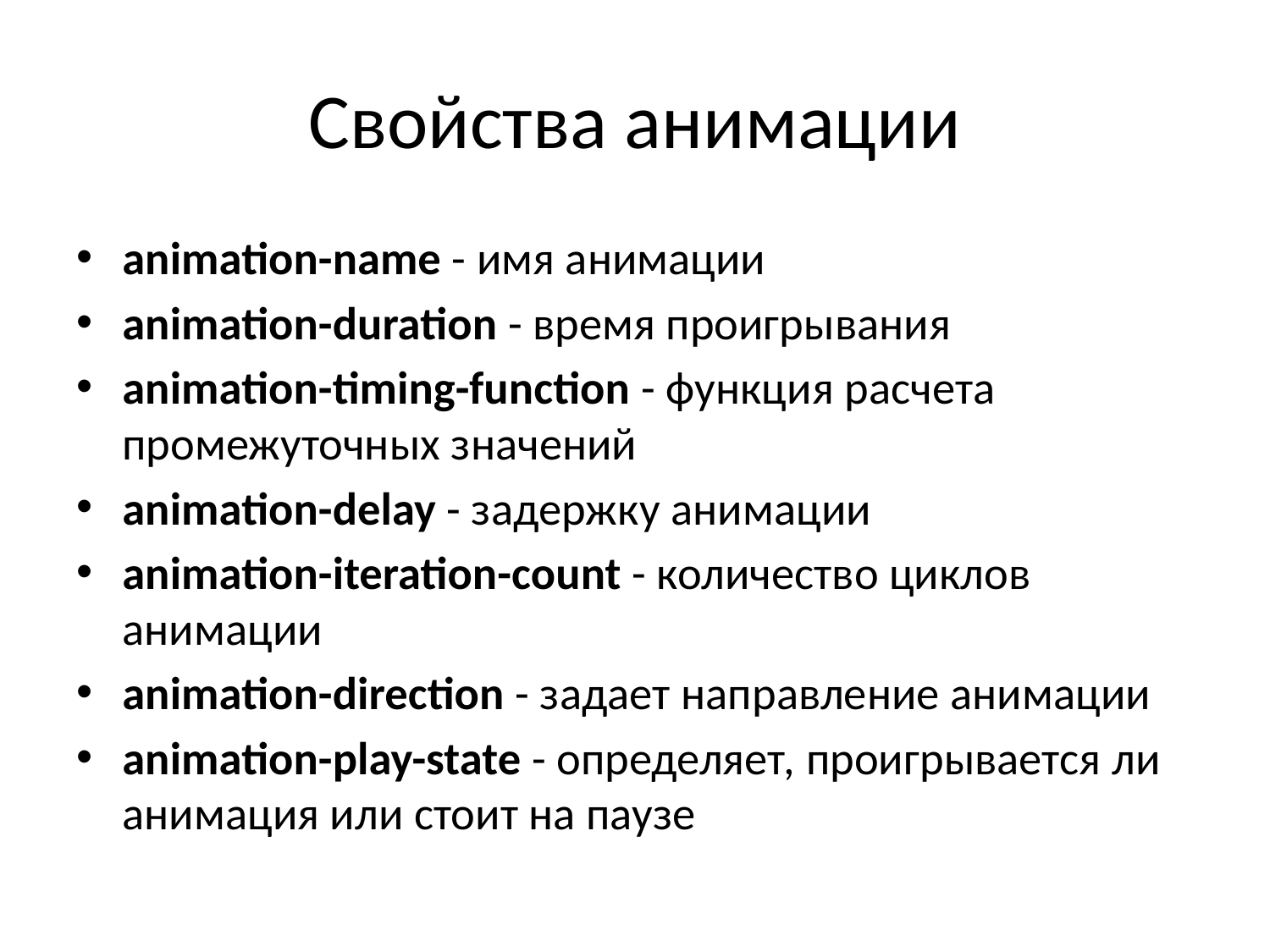

# Свойства анимации
animation-name - имя анимации
animation-duration - время проигрывания
animation-timing-function - функция расчета промежуточных значений
animation-delay - задержку анимации
animation-iteration-count - количество циклов анимации
animation-direction - задает направление анимации
animation-play-state - определяет, проигрывается ли анимация или стоит на паузе